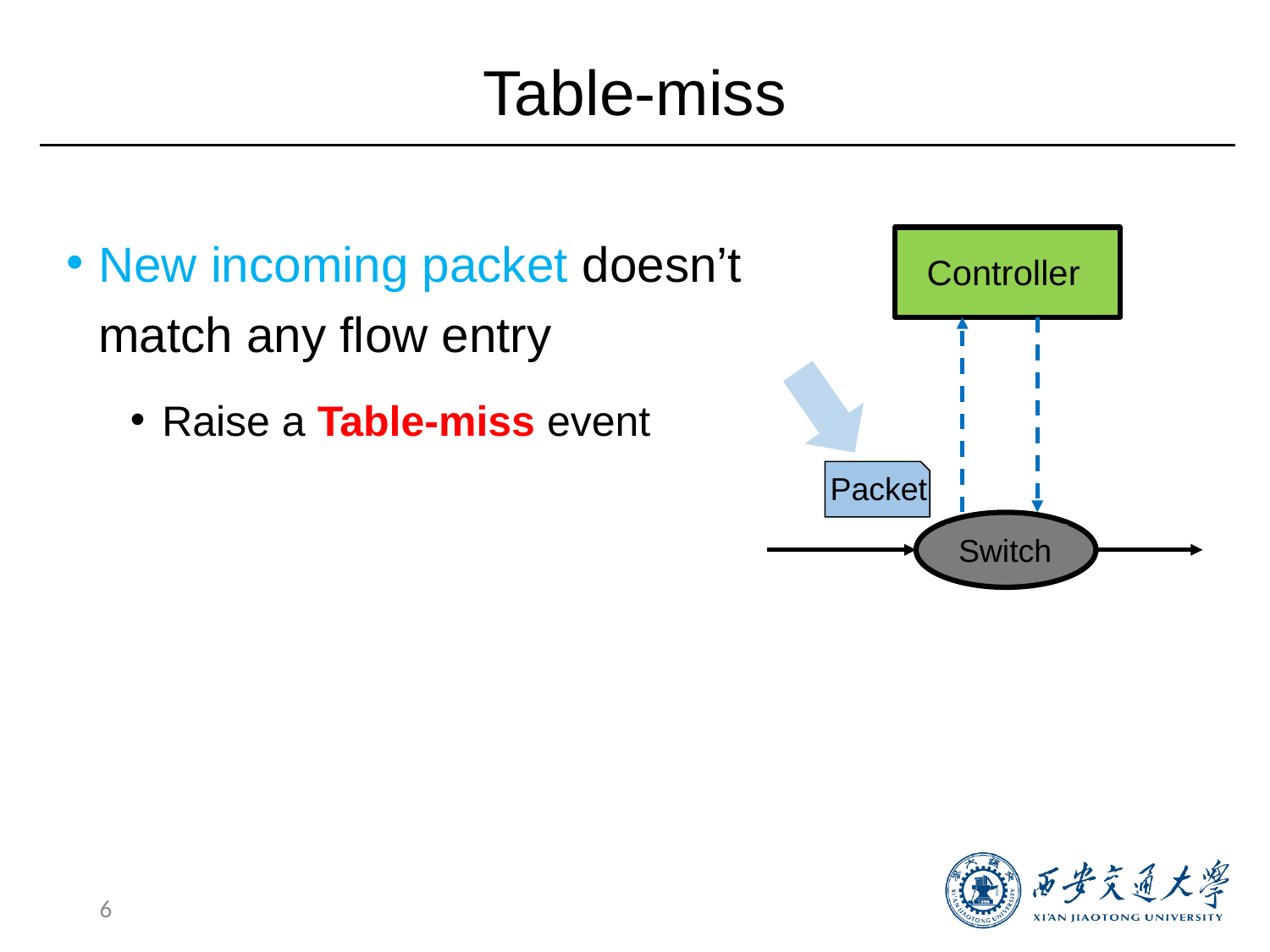

# Table-miss
New incoming packet doesn’t match any flow entry
Raise a Table-miss event

Controller

Packet

Switch
6